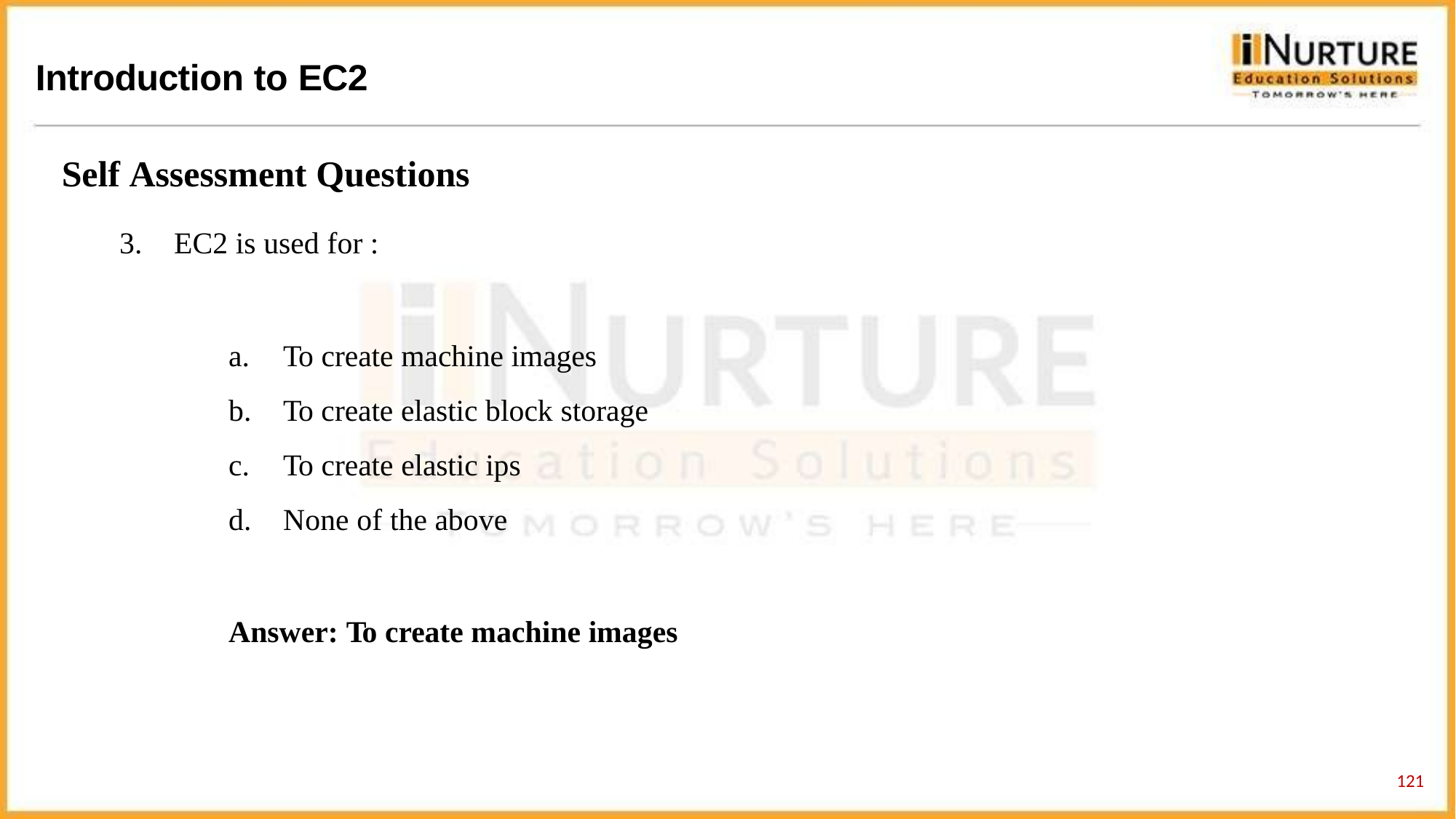

# Introduction to EC2
Self Assessment Questions
EC2 is used for :

To create machine images
To create elastic block storage
To create elastic ips
None of the above

Answer: To create machine images
121